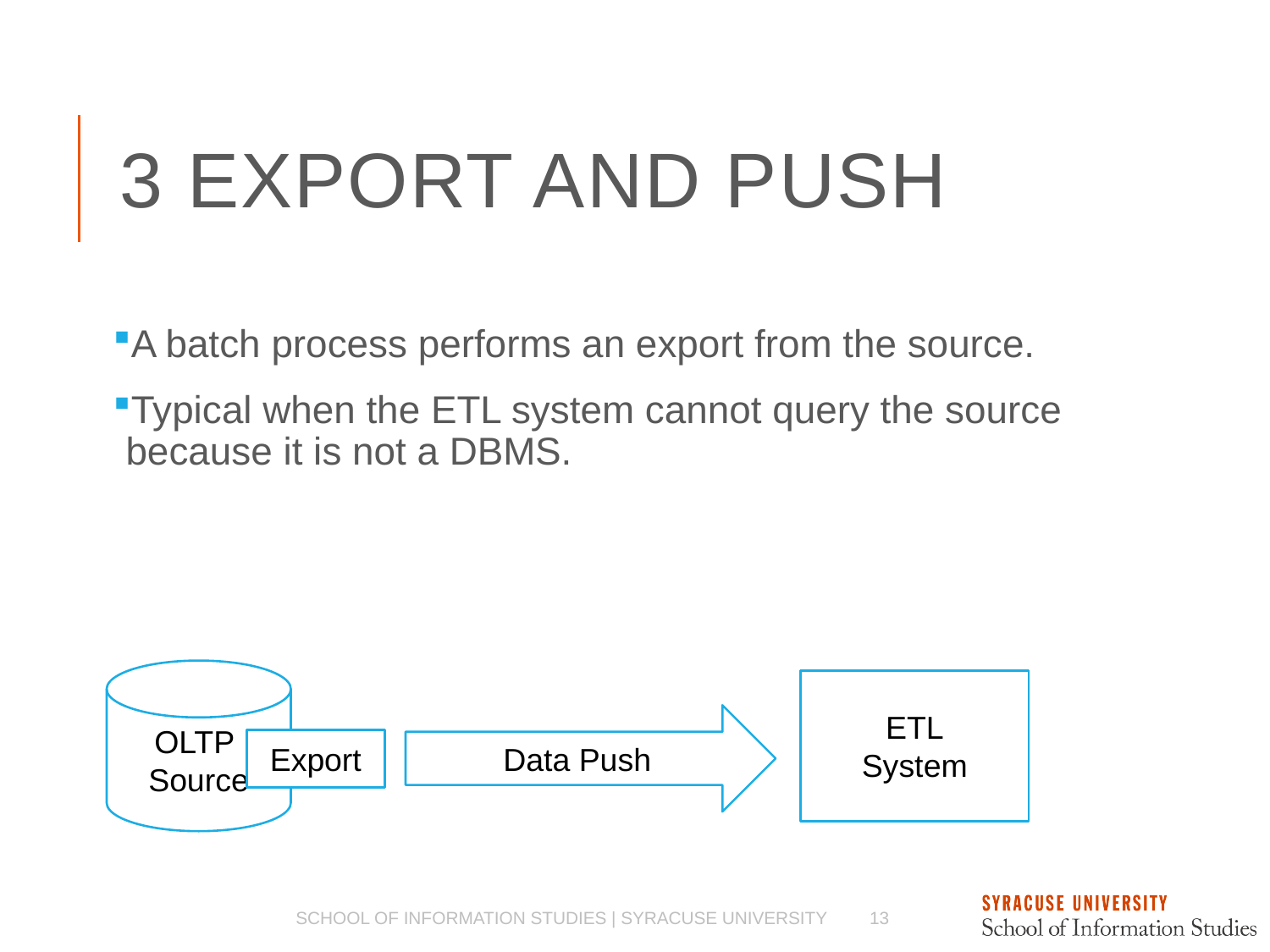

# 3 Export and Push
A batch process performs an export from the source.
Typical when the ETL system cannot query the source because it is not a DBMS.
OLTP
Source
ETL
System
Data Push
Export
School of Information Studies | Syracuse University
13